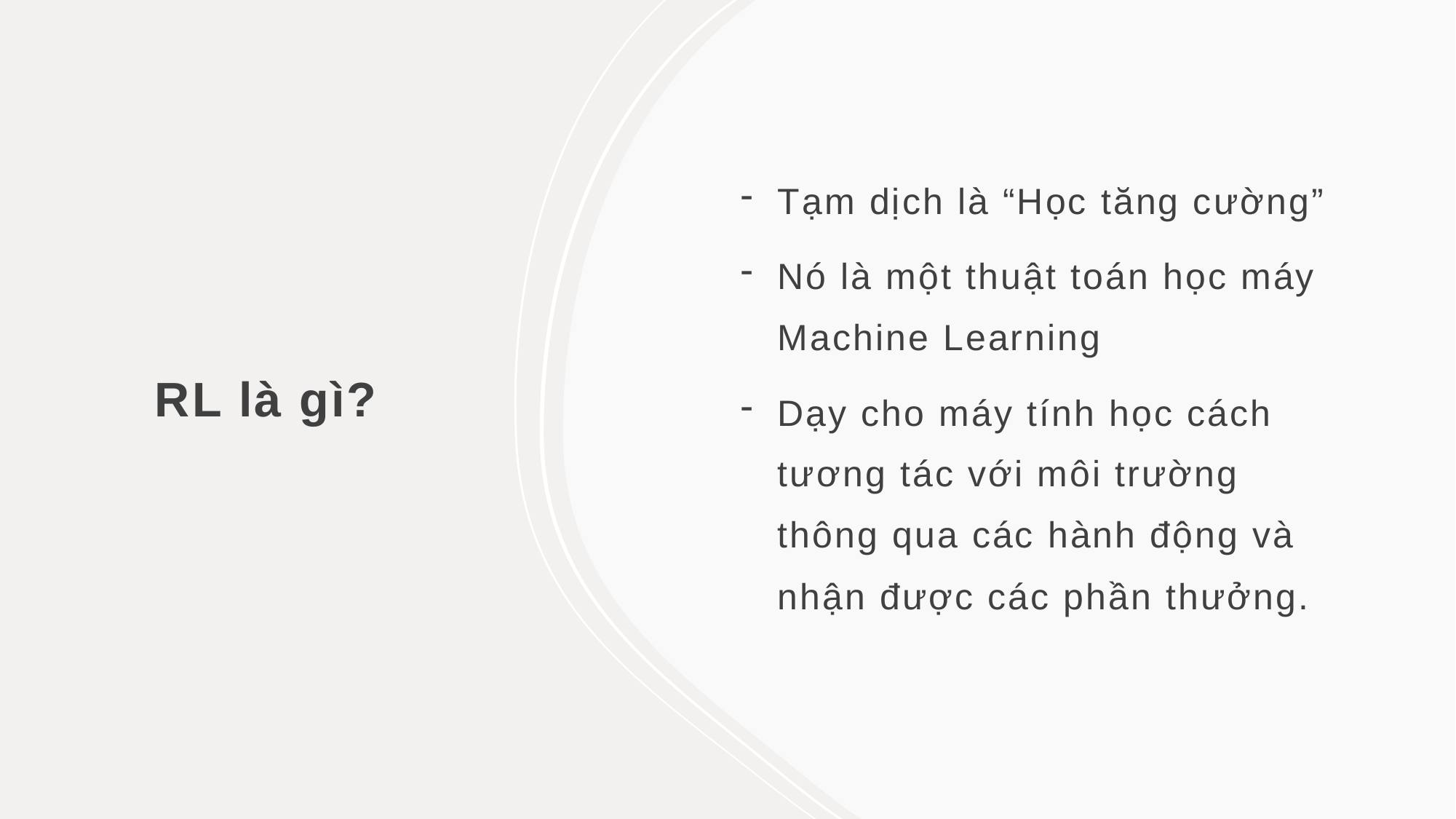

# RL là gì?
Tạm dịch là “Học tăng cường”
Nó là một thuật toán học máy Machine Learning
Dạy cho máy tính học cách tương tác với môi trường thông qua các hành động và nhận được các phần thưởng.